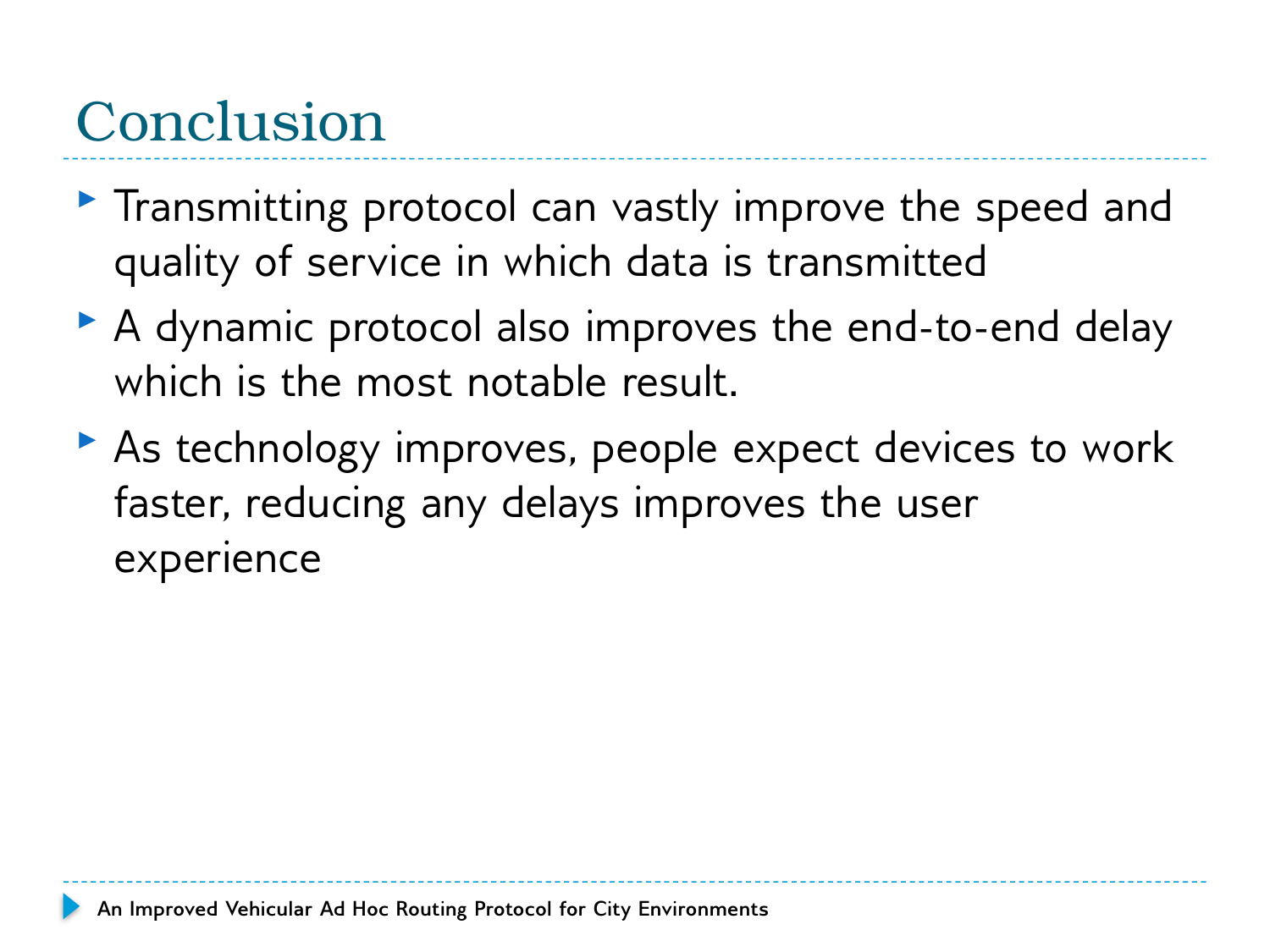

# Conclusion
Transmitting protocol can vastly improve the speed and quality of service in which data is transmitted
A dynamic protocol also improves the end-to-end delay which is the most notable result.
As technology improves, people expect devices to work faster, reducing any delays improves the user experience
An Improved Vehicular Ad Hoc Routing Protocol for City Environments